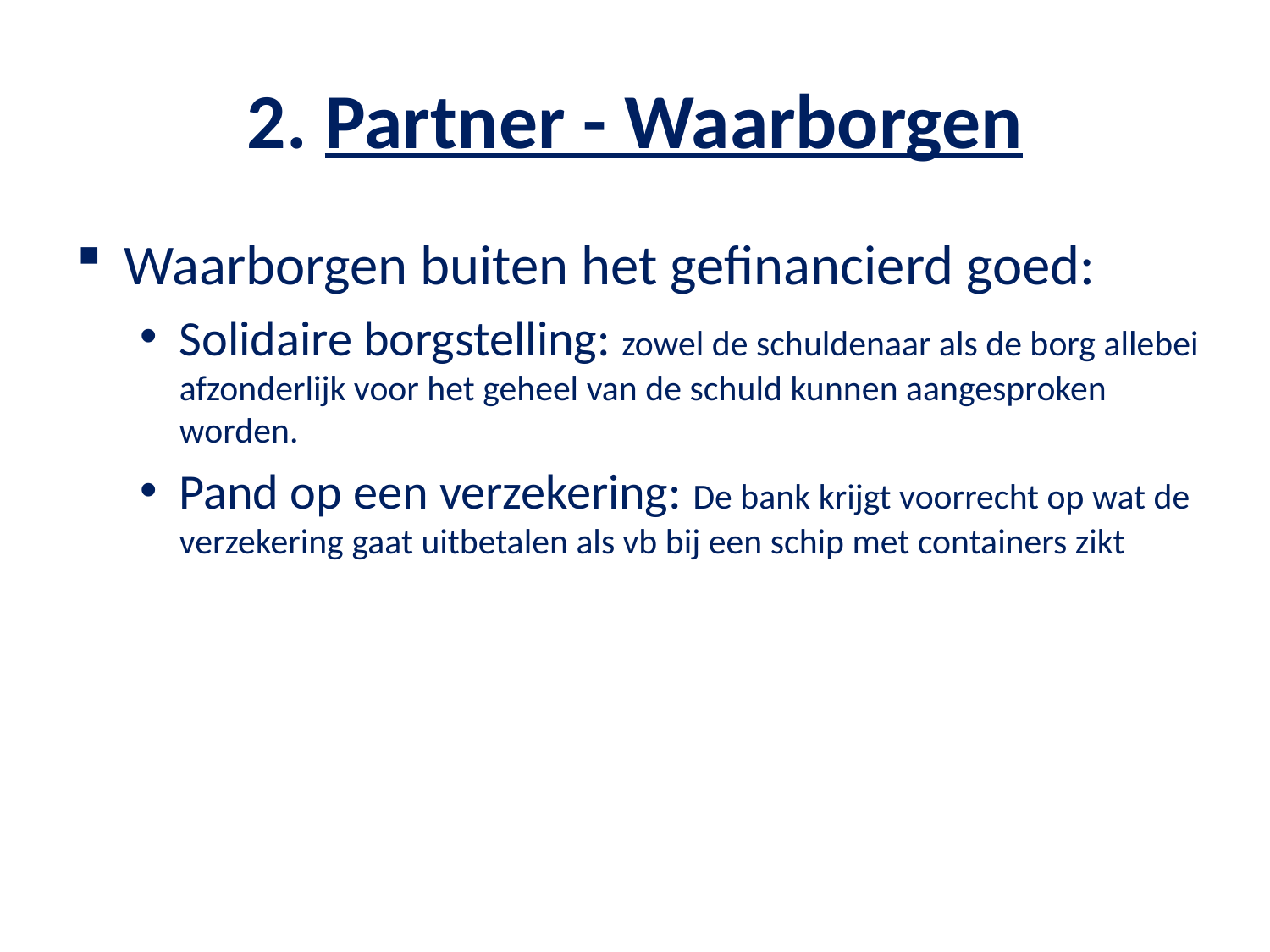

# 2. Partner - Waarborgen
Waarborgen buiten het gefinancierd goed:
Solidaire borgstelling: zowel de schuldenaar als de borg allebei afzonderlijk voor het geheel van de schuld kunnen aangesproken worden.
Pand op een verzekering: De bank krijgt voorrecht op wat de verzekering gaat uitbetalen als vb bij een schip met containers zikt